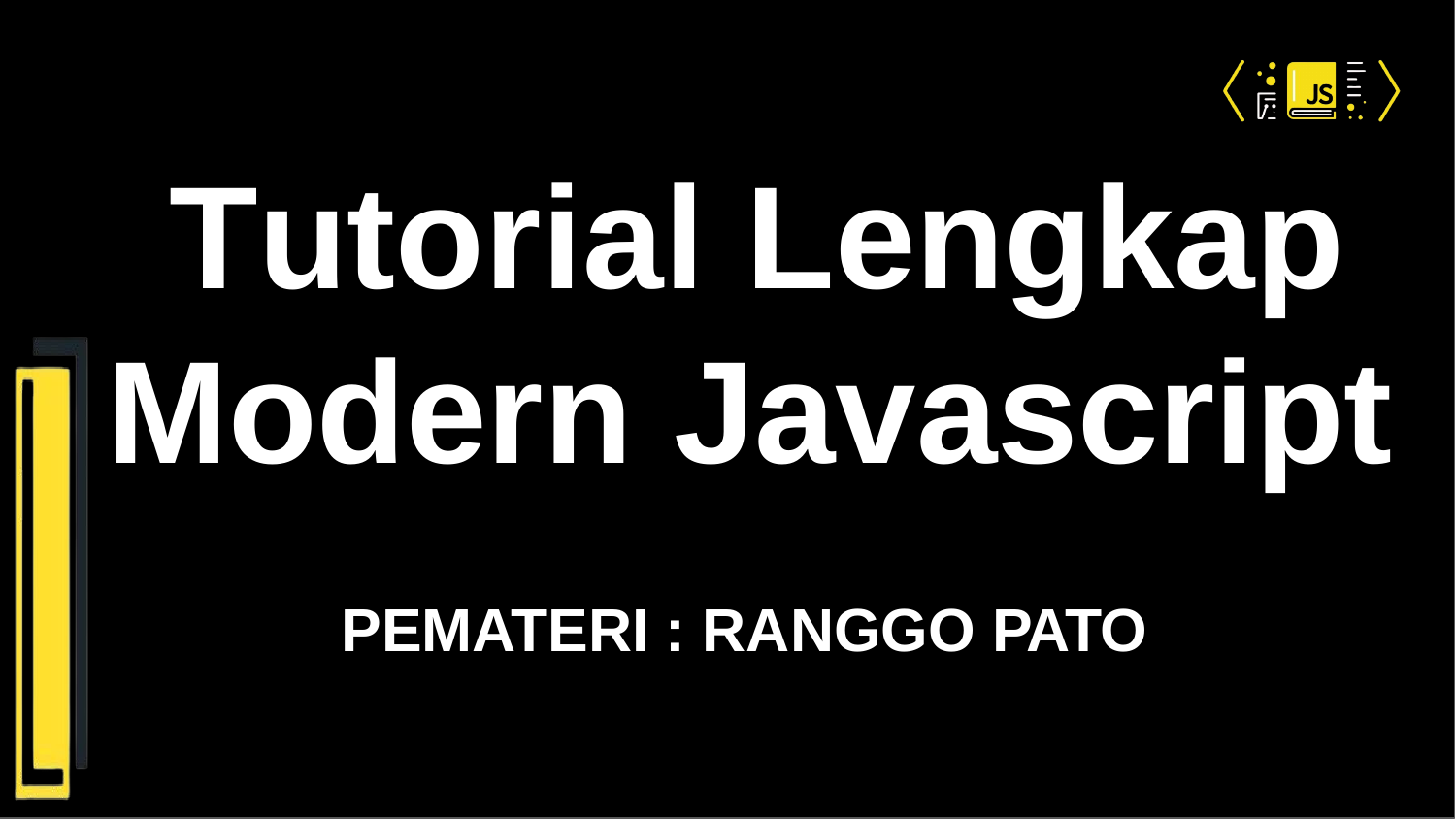

# Tutorial Lengkap Modern Javascript
PEMATERI : RANGGO PATO